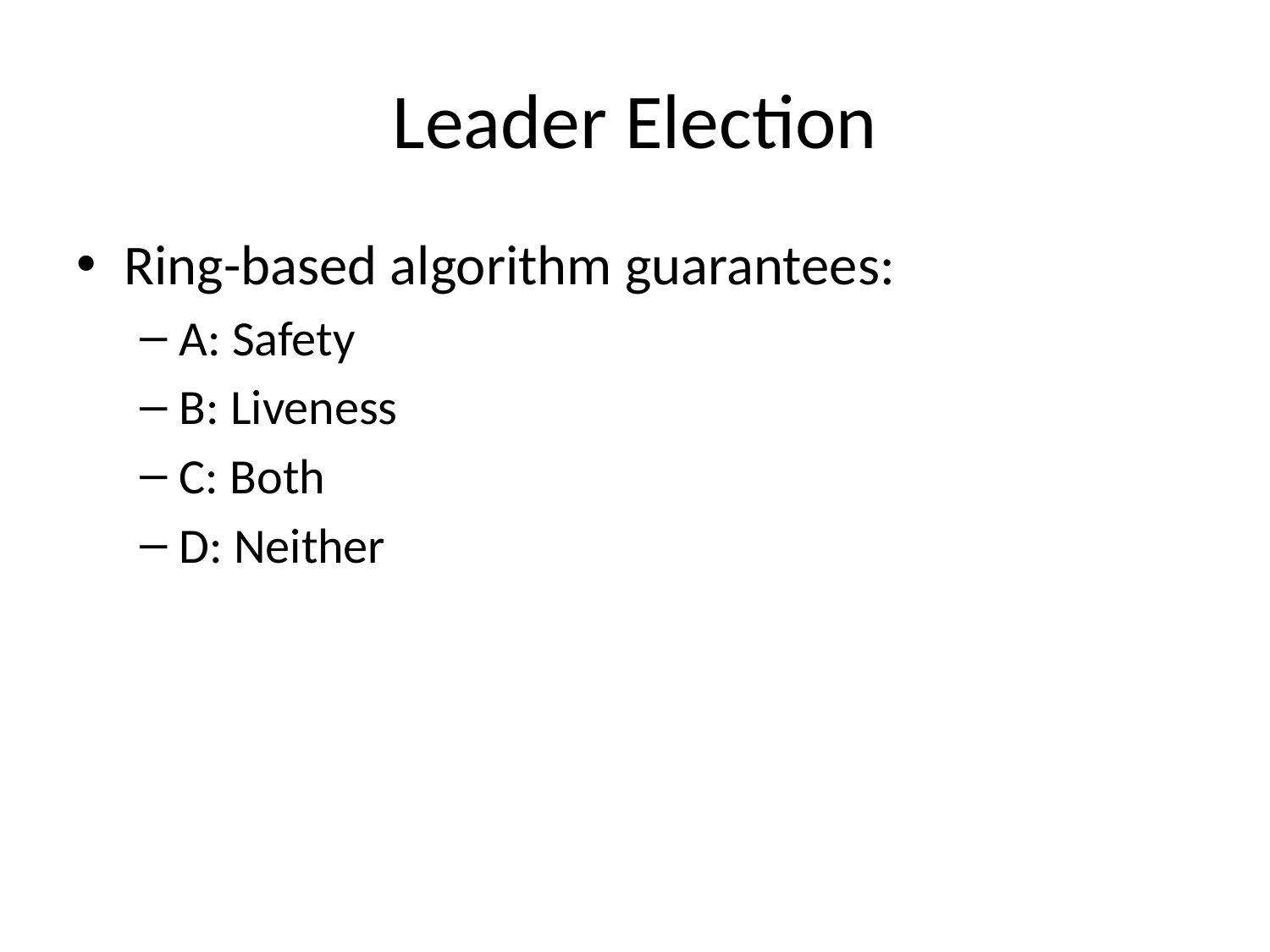

# Leader Election
Ring-based algorithm guarantees:
A: Safety
B: Liveness
C: Both
D: Neither